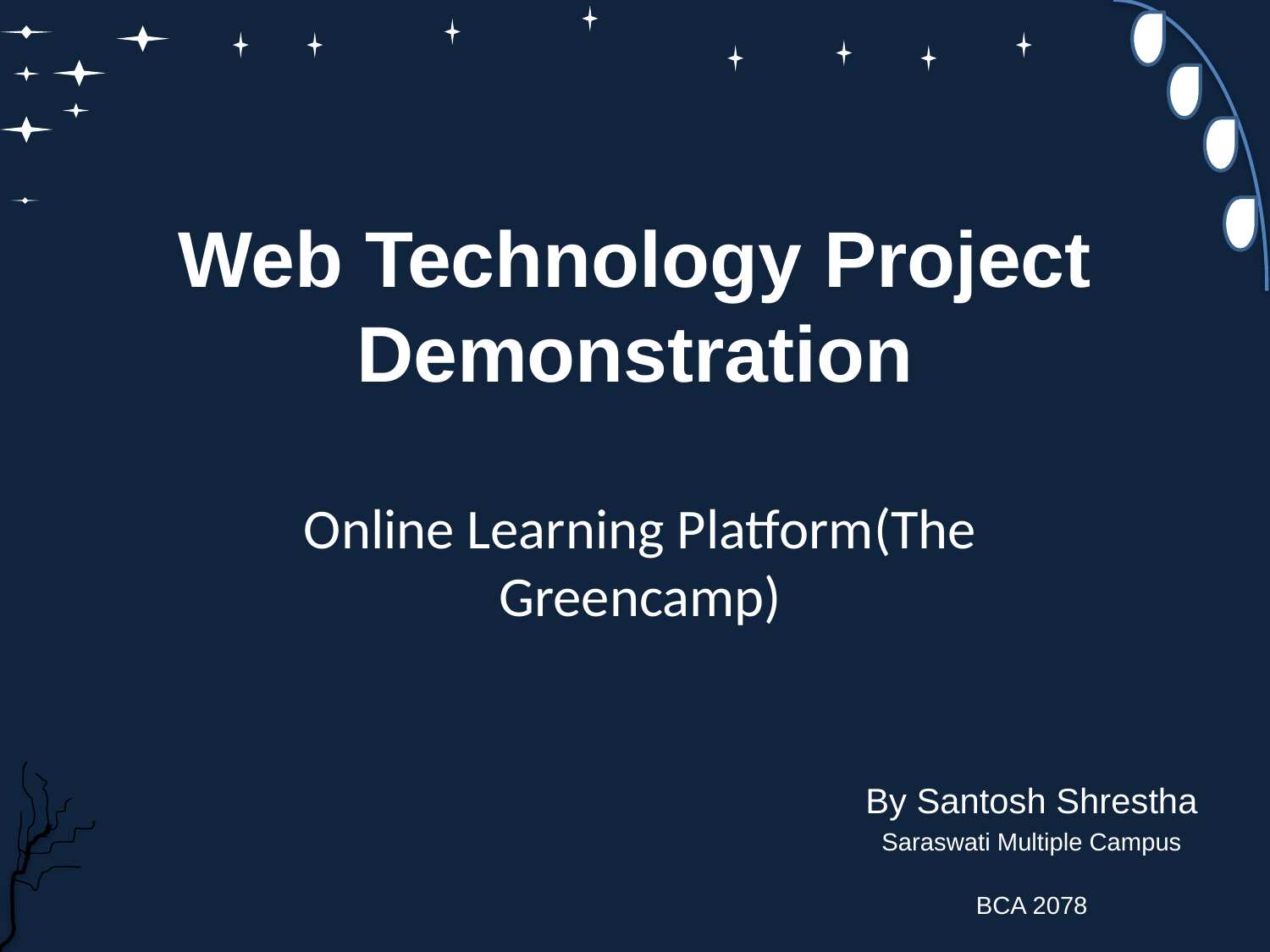

# Web Technology Project Demonstration
Online Learning Platform(The Greencamp)
By Santosh Shrestha
Saraswati Multiple Campus
BCA 2078